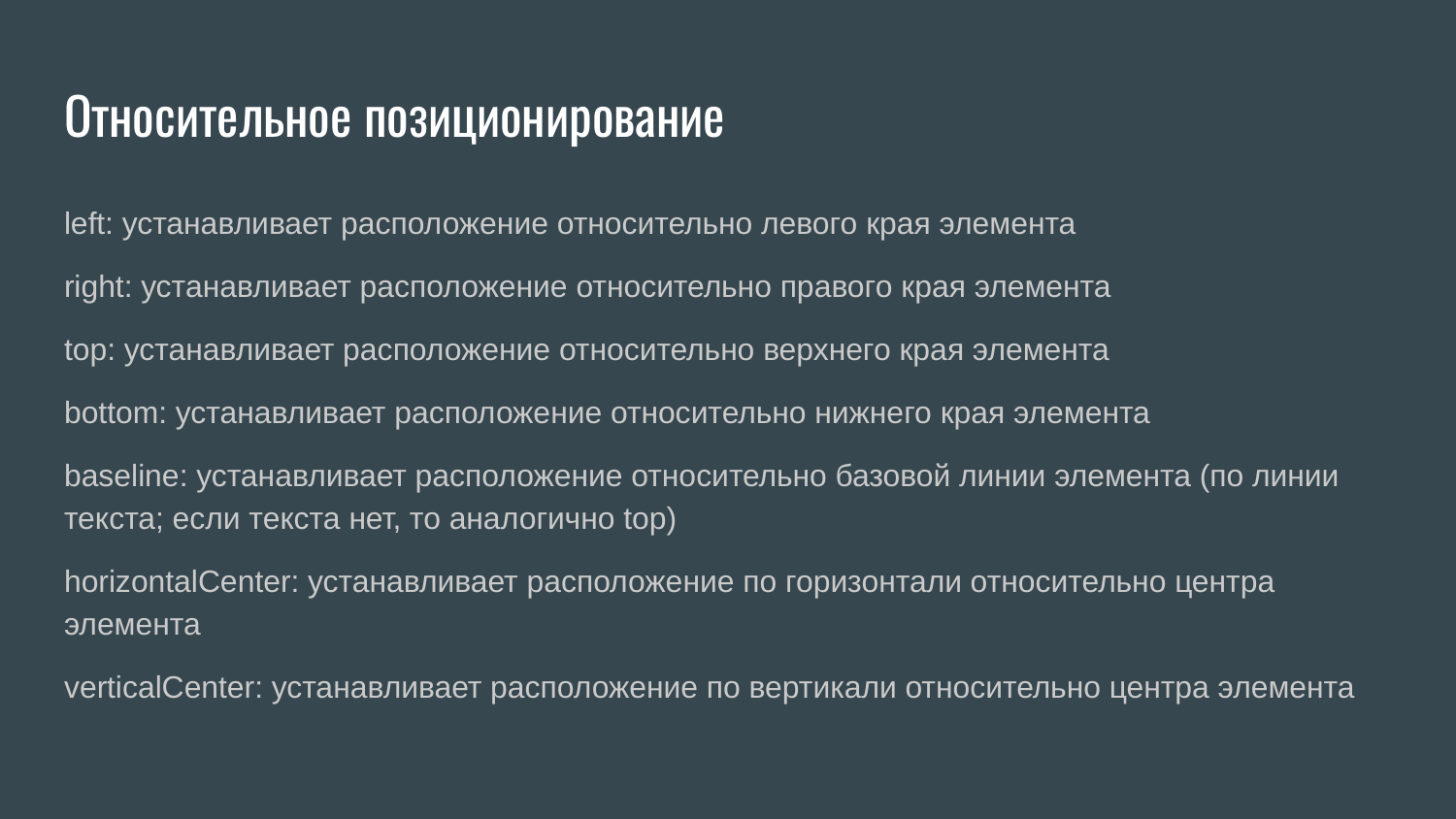

# Относительное позиционирование
left: устанавливает расположение относительно левого края элемента
right: устанавливает расположение относительно правого края элемента
top: устанавливает расположение относительно верхнего края элемента
bottom: устанавливает расположение относительно нижнего края элемента
baseline: устанавливает расположение относительно базовой линии элемента (по линии текста; если текста нет, то аналогично top)
horizontalCenter: устанавливает расположение по горизонтали относительно центра элемента
verticalCenter: устанавливает расположение по вертикали относительно центра элемента